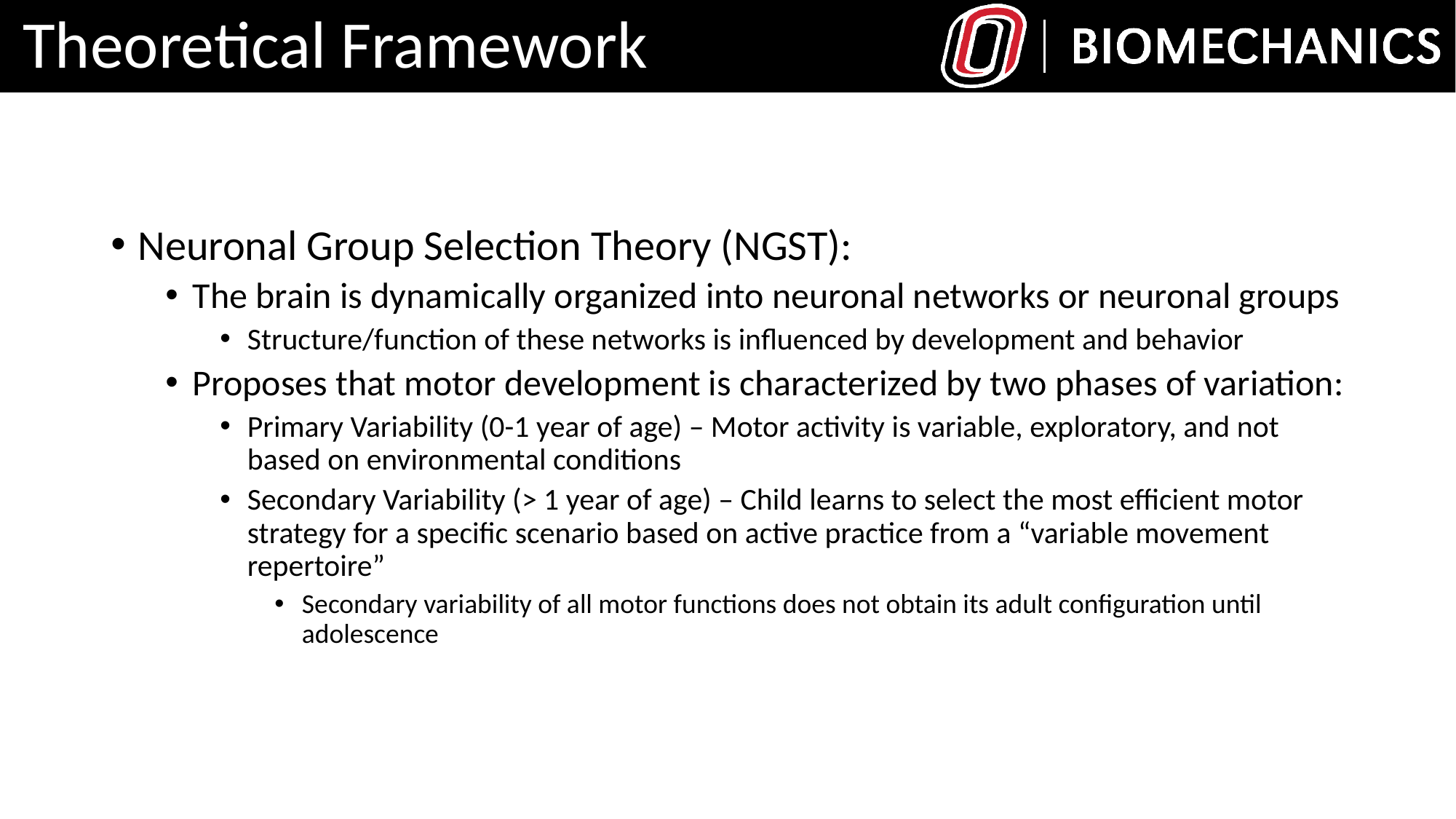

# Theoretical Framework
Neuronal Group Selection Theory (NGST):
The brain is dynamically organized into neuronal networks or neuronal groups
Structure/function of these networks is influenced by development and behavior
Proposes that motor development is characterized by two phases of variation:
Primary Variability (0-1 year of age) – Motor activity is variable, exploratory, and not based on environmental conditions
Secondary Variability (> 1 year of age) – Child learns to select the most efficient motor strategy for a specific scenario based on active practice from a “variable movement repertoire”
Secondary variability of all motor functions does not obtain its adult configuration until adolescence